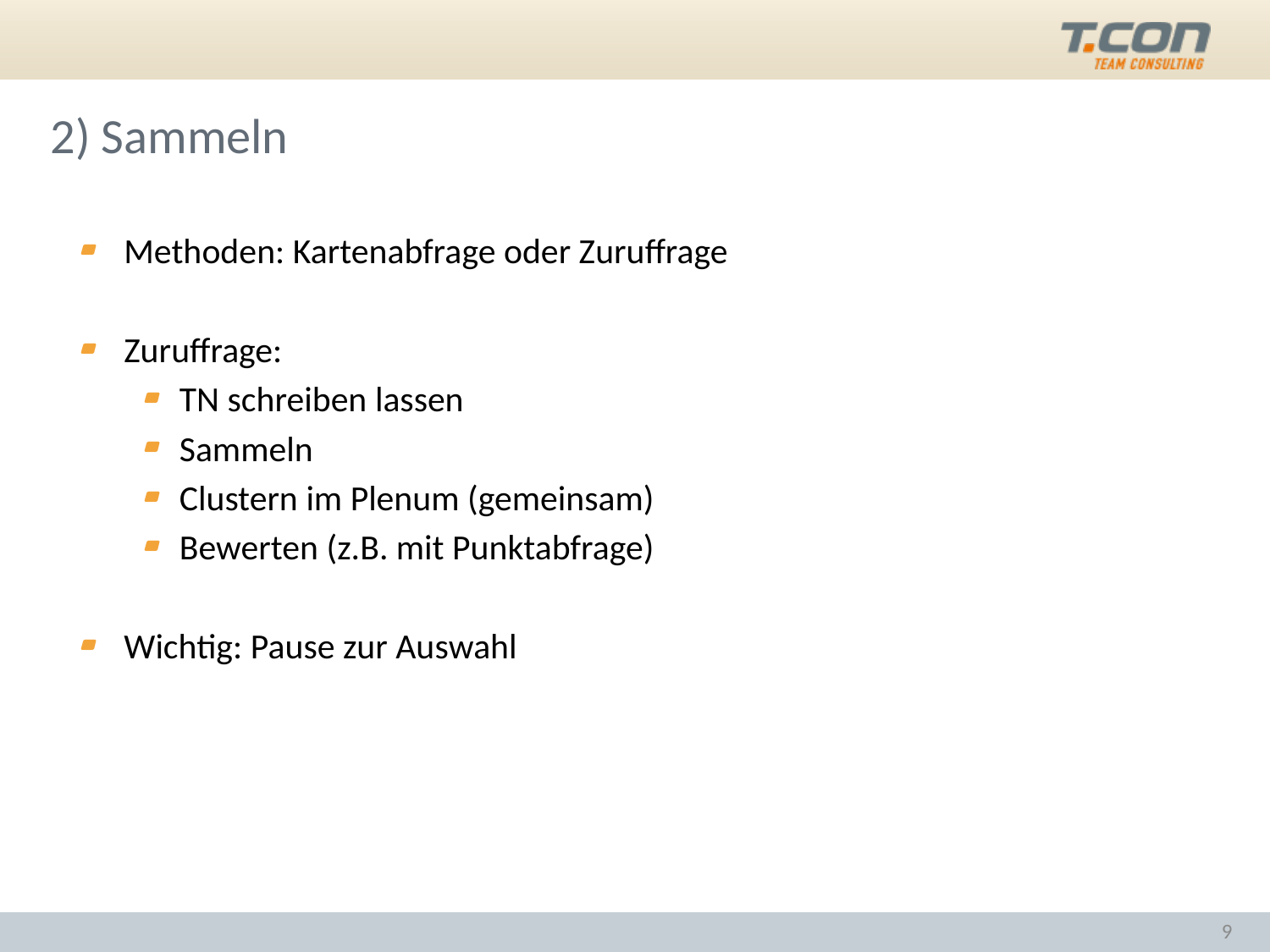

# 2) Sammeln
Methoden: Kartenabfrage oder Zuruffrage

Zuruffrage:
TN schreiben lassen
Sammeln
Clustern im Plenum (gemeinsam)
Bewerten (z.B. mit Punktabfrage)

Wichtig: Pause zur Auswahl
9